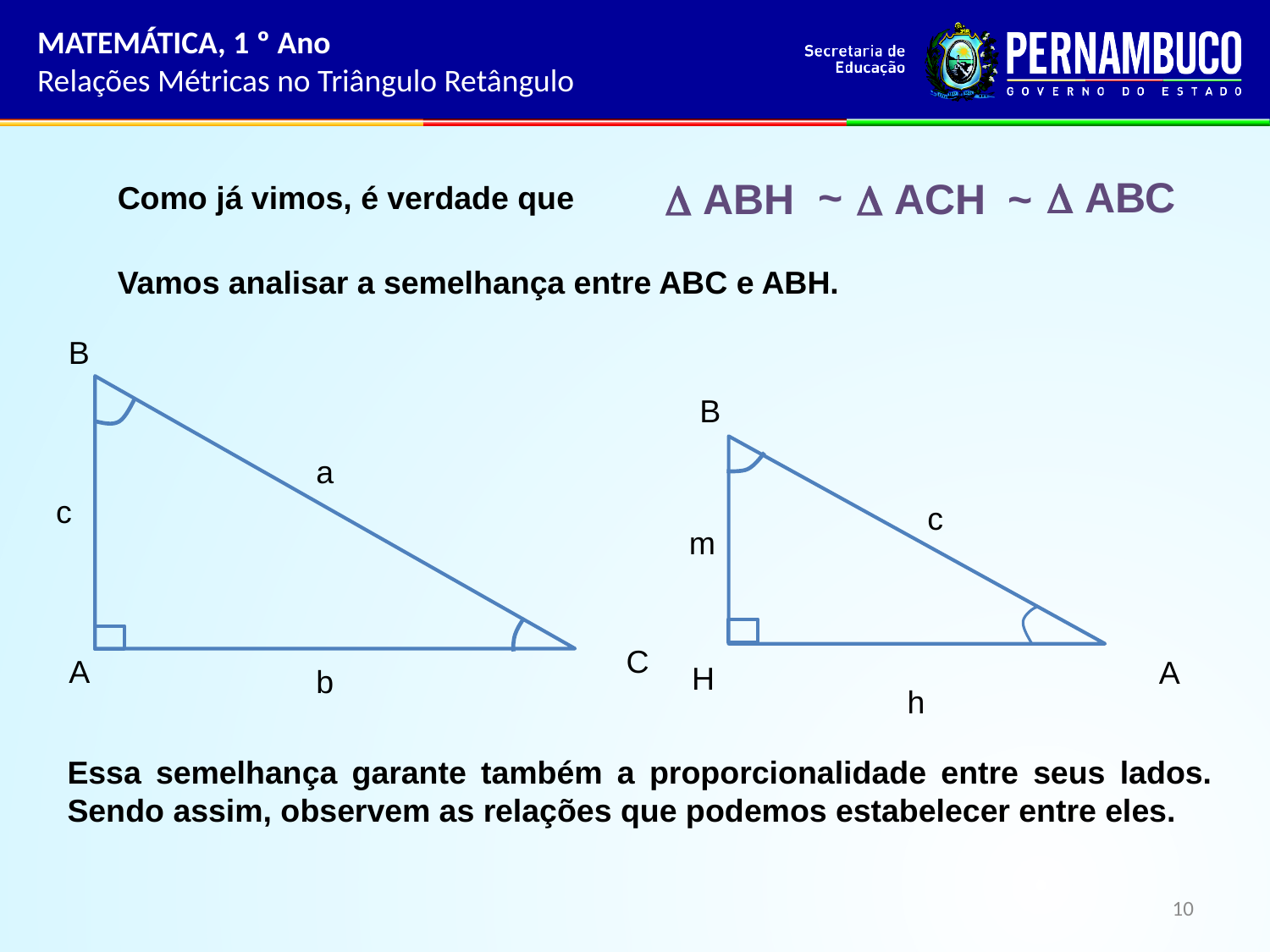

MATEMÁTICA, 1 º Ano
Relações Métricas no Triângulo Retângulo
~
Δ ABC
Δ ABH
Δ ACH
~
Como já vimos, é verdade que
Vamos analisar a semelhança entre ABC e ABH.
B

B

a
c
c
m

C
A
A
H
b
h
Essa semelhança garante também a proporcionalidade entre seus lados. Sendo assim, observem as relações que podemos estabelecer entre eles.
10